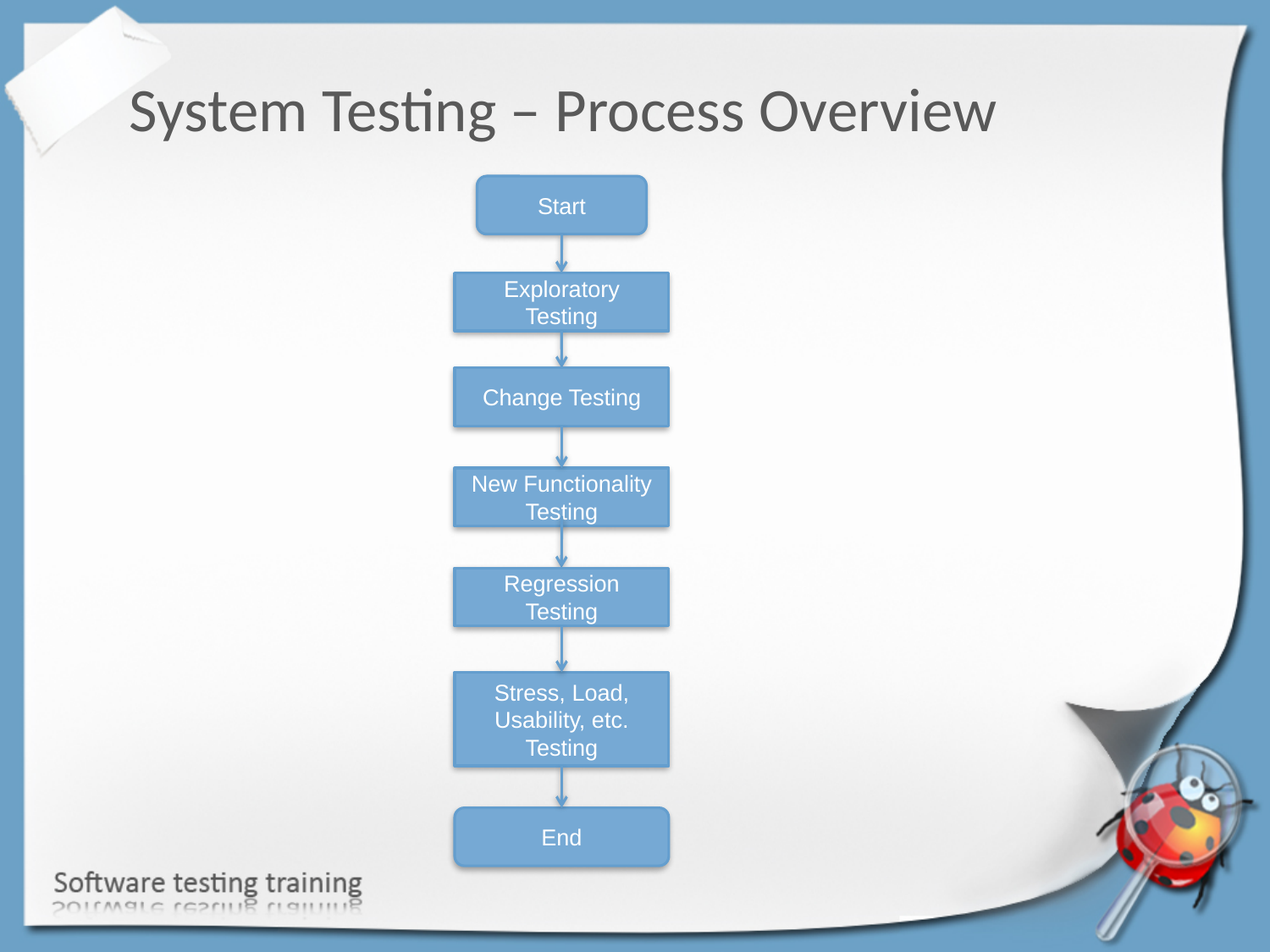

System Testing – Process Overview
Start
Exploratory Testing
Change Testing
New Functionality Testing
Regression Testing
Stress, Load, Usability, etc. Testing
End